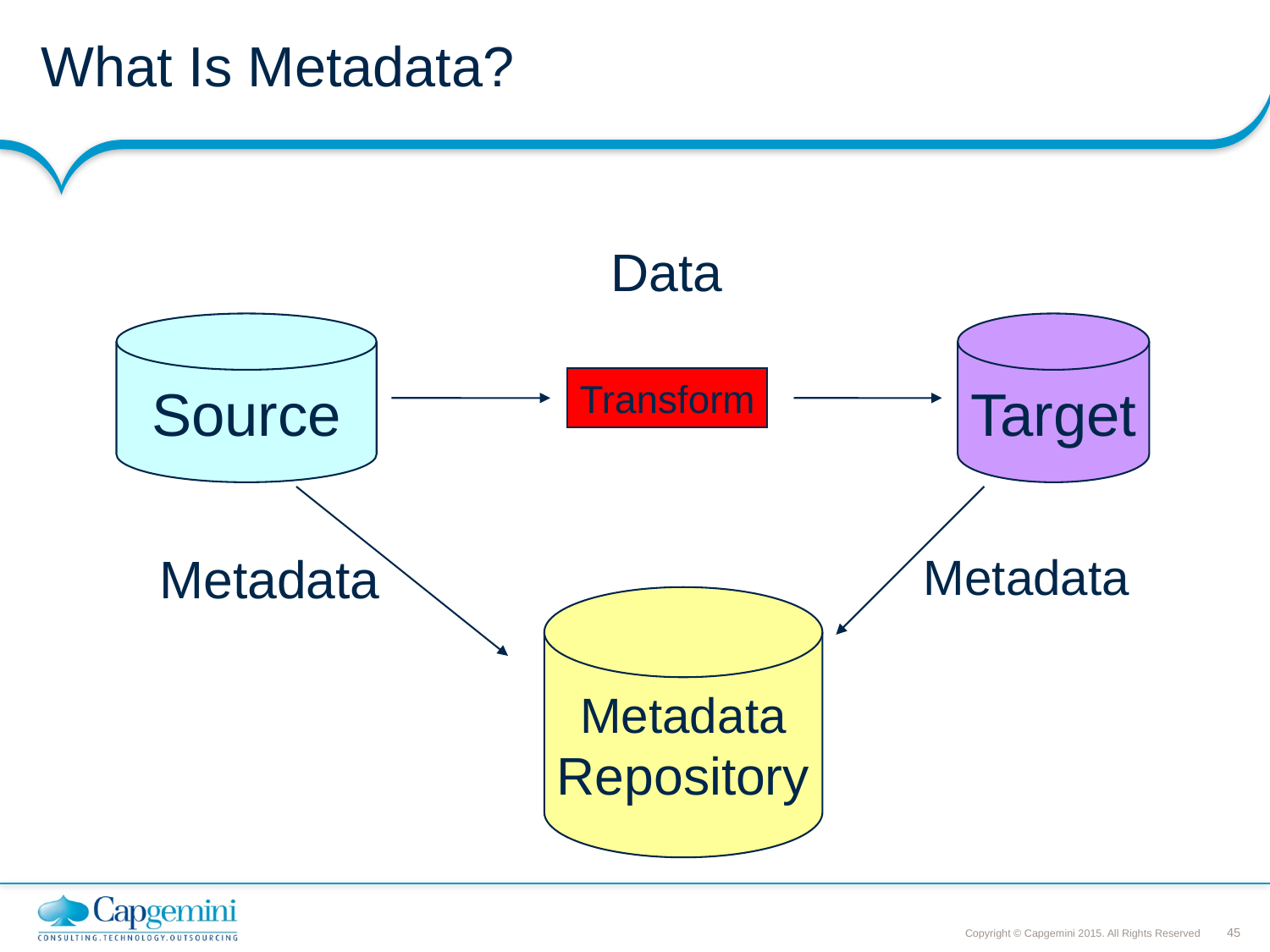

# What Is Metadata?
Data
Source
Target
Transform

Metadata
Metadata
Metadata
Repository